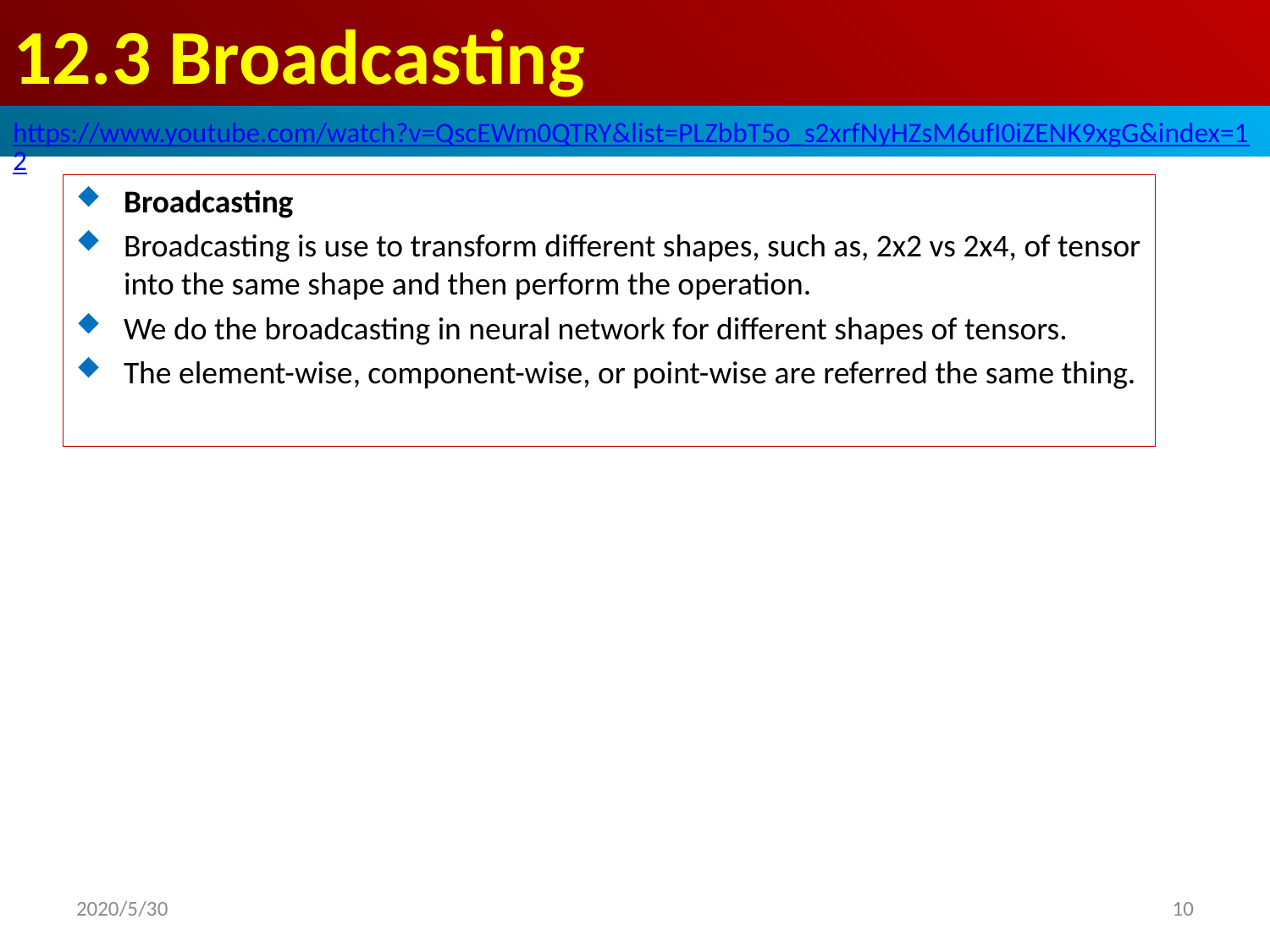

# 12.3 Broadcasting
https://www.youtube.com/watch?v=QscEWm0QTRY&list=PLZbbT5o_s2xrfNyHZsM6ufI0iZENK9xgG&index=12
Broadcasting
Broadcasting is use to transform different shapes, such as, 2x2 vs 2x4, of tensor into the same shape and then perform the operation.
We do the broadcasting in neural network for different shapes of tensors.
The element-wise, component-wise, or point-wise are referred the same thing.

2020/5/30
10